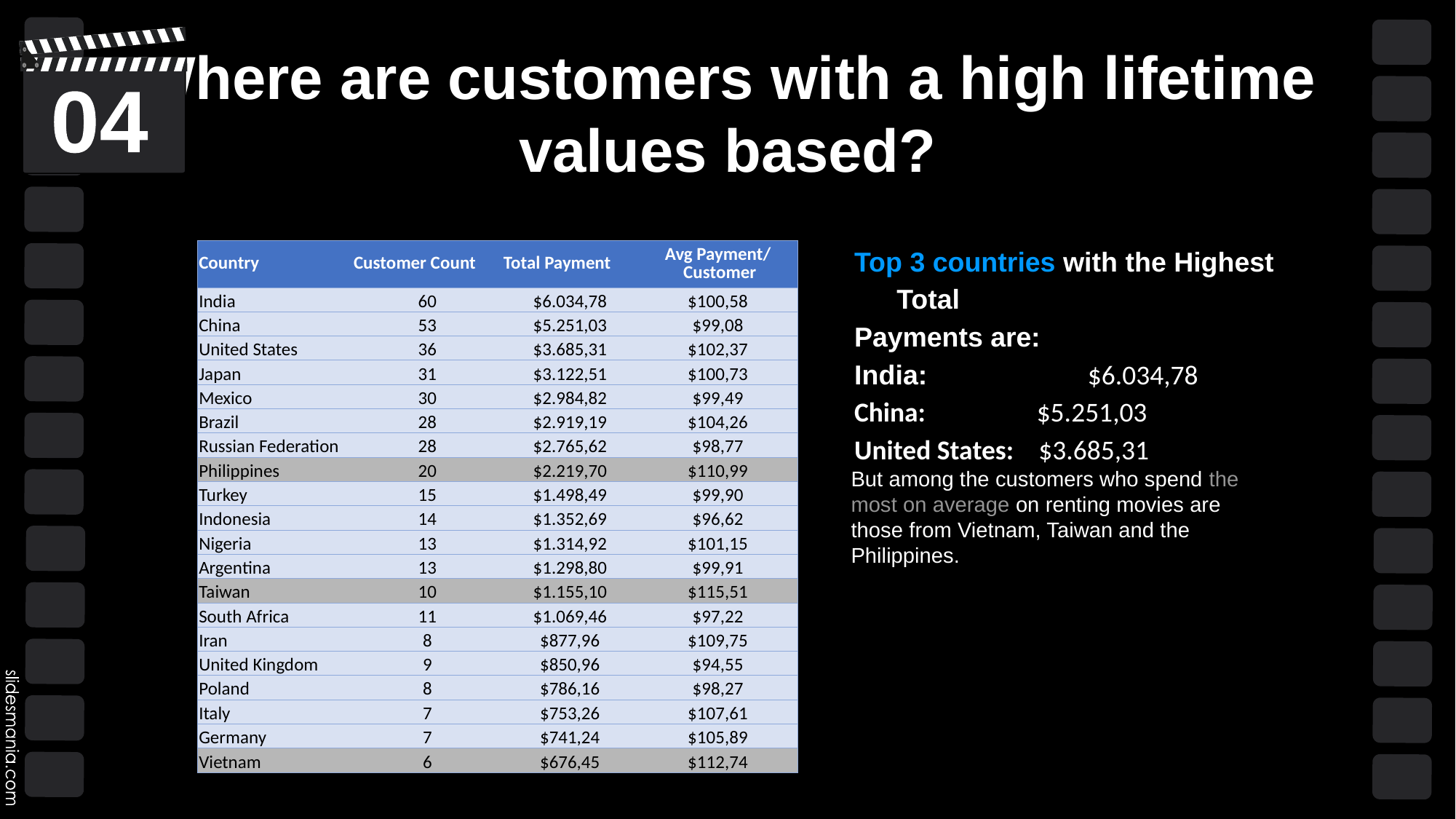

# Where are customers with a high lifetime values based?
04
Top 3 countries with the Highest Total
Payments are:
India:                     $6.034,78
China:                  $5.251,03
United States:    $3.685,31

| Country | Customer Count | Total Payment | Avg Payment/ Customer |
| --- | --- | --- | --- |
| India | 60 | $6.034,78 | $100,58 |
| China | 53 | $5.251,03 | $99,08 |
| United States | 36 | $3.685,31 | $102,37 |
| Japan | 31 | $3.122,51 | $100,73 |
| Mexico | 30 | $2.984,82 | $99,49 |
| Brazil | 28 | $2.919,19 | $104,26 |
| Russian Federation | 28 | $2.765,62 | $98,77 |
| Philippines | 20 | $2.219,70 | $110,99 |
| Turkey | 15 | $1.498,49 | $99,90 |
| Indonesia | 14 | $1.352,69 | $96,62 |
| Nigeria | 13 | $1.314,92 | $101,15 |
| Argentina | 13 | $1.298,80 | $99,91 |
| Taiwan | 10 | $1.155,10 | $115,51 |
| South Africa | 11 | $1.069,46 | $97,22 |
| Iran | 8 | $877,96 | $109,75 |
| United Kingdom | 9 | $850,96 | $94,55 |
| Poland | 8 | $786,16 | $98,27 |
| Italy | 7 | $753,26 | $107,61 |
| Germany | 7 | $741,24 | $105,89 |
| Vietnam | 6 | $676,45 | $112,74 |
But among the customers who spend the most on average on renting movies are those from Vietnam, Taiwan and the Philippines.